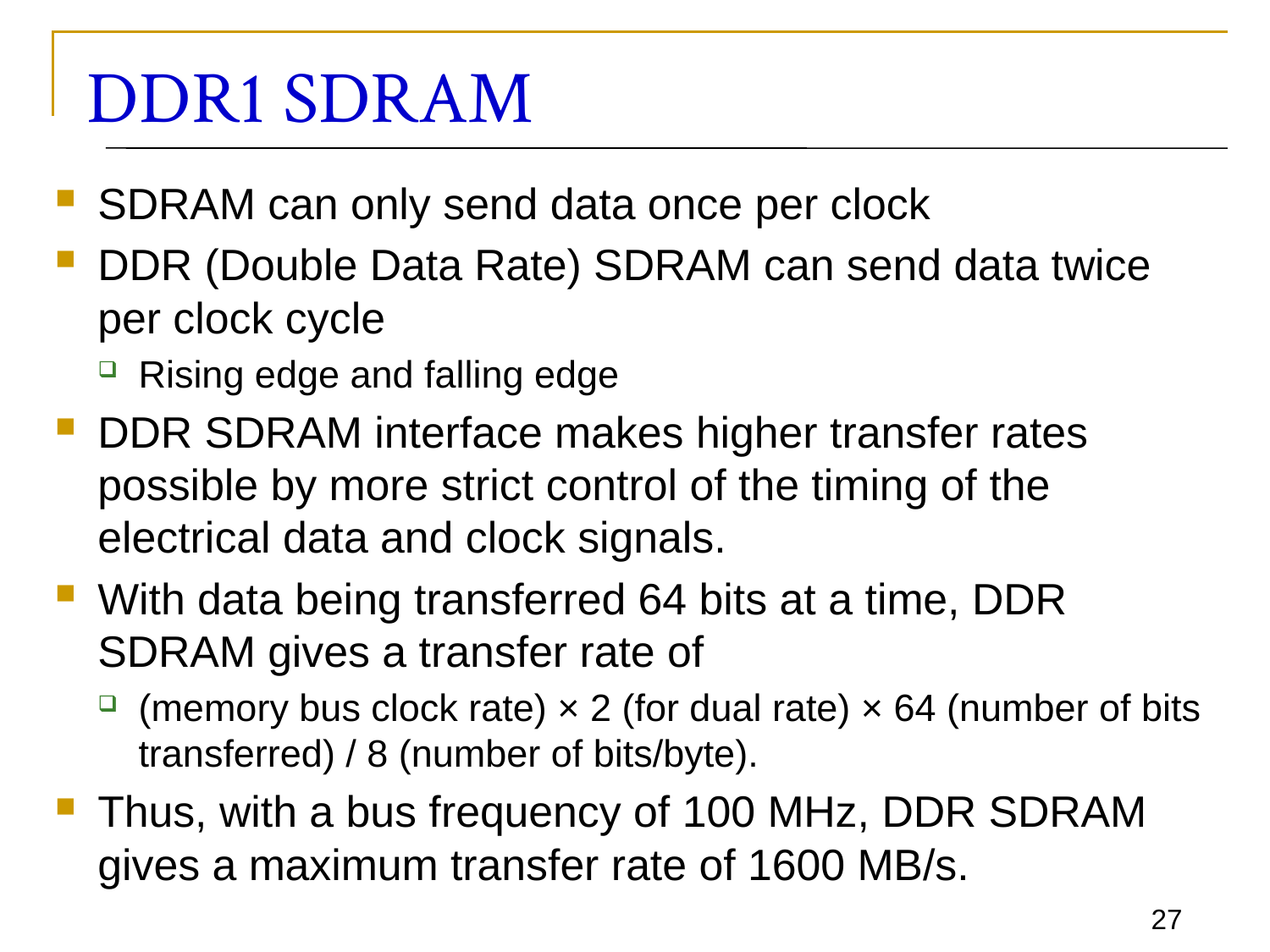

# DDR1 SDRAM
SDRAM can only send data once per clock
DDR (Double Data Rate) SDRAM can send data twice per clock cycle
Rising edge and falling edge
DDR SDRAM interface makes higher transfer rates possible by more strict control of the timing of the electrical data and clock signals.
With data being transferred 64 bits at a time, DDR SDRAM gives a transfer rate of
(memory bus clock rate) × 2 (for dual rate) × 64 (number of bits transferred) / 8 (number of bits/byte).
Thus, with a bus frequency of 100 MHz, DDR SDRAM gives a maximum transfer rate of 1600 MB/s.
27